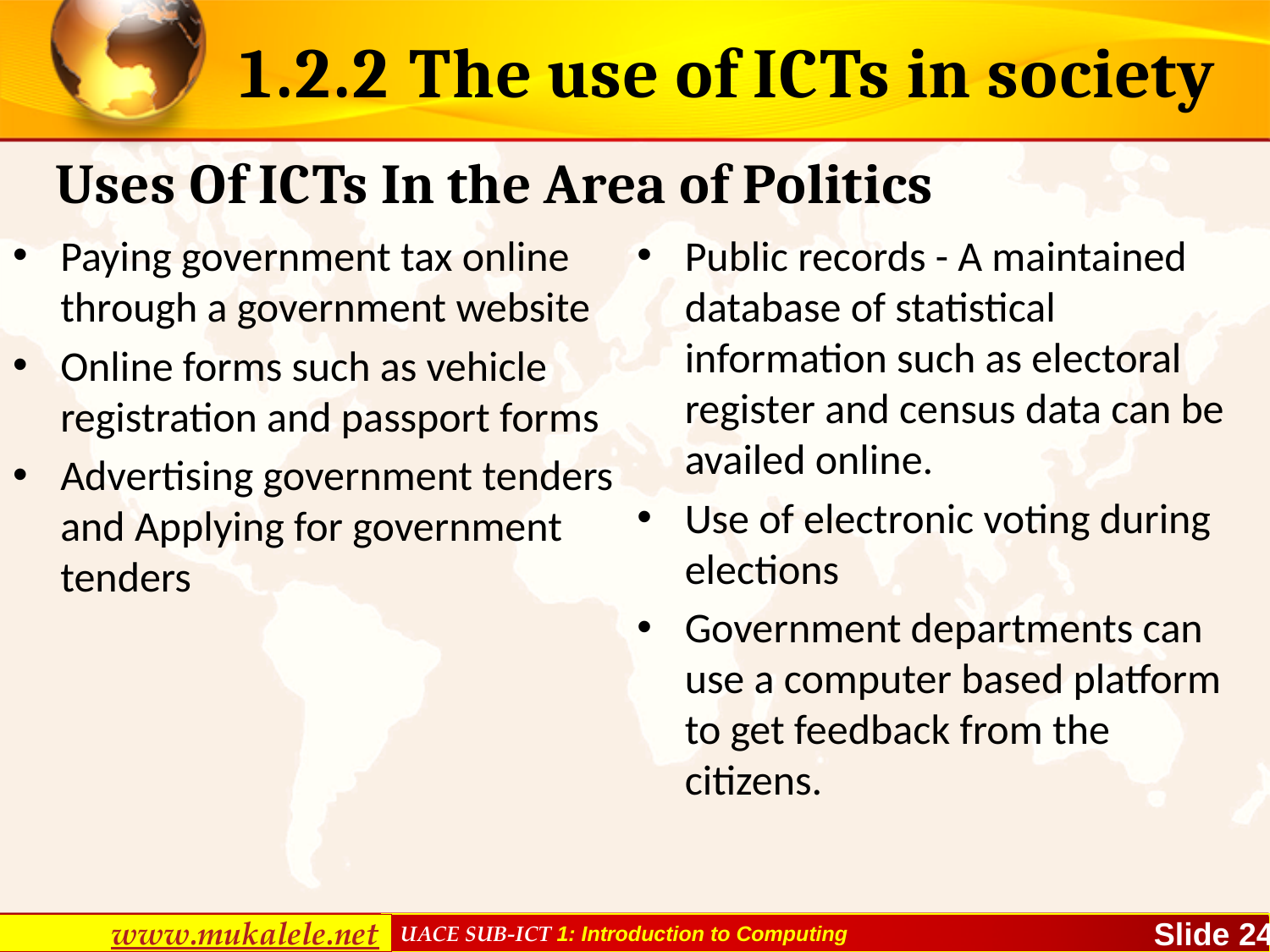

# 1.2.2 The use of ICTs in society
Uses Of ICTs In the Area of Politics
Paying government tax online through a government website
Online forms such as vehicle registration and passport forms
Advertising government tenders and Applying for government tenders

Public records - A maintained database of statistical information such as electoral register and census data can be availed online.
Use of electronic voting during elections
Government departments can use a computer based platform to get feedback from the citizens.